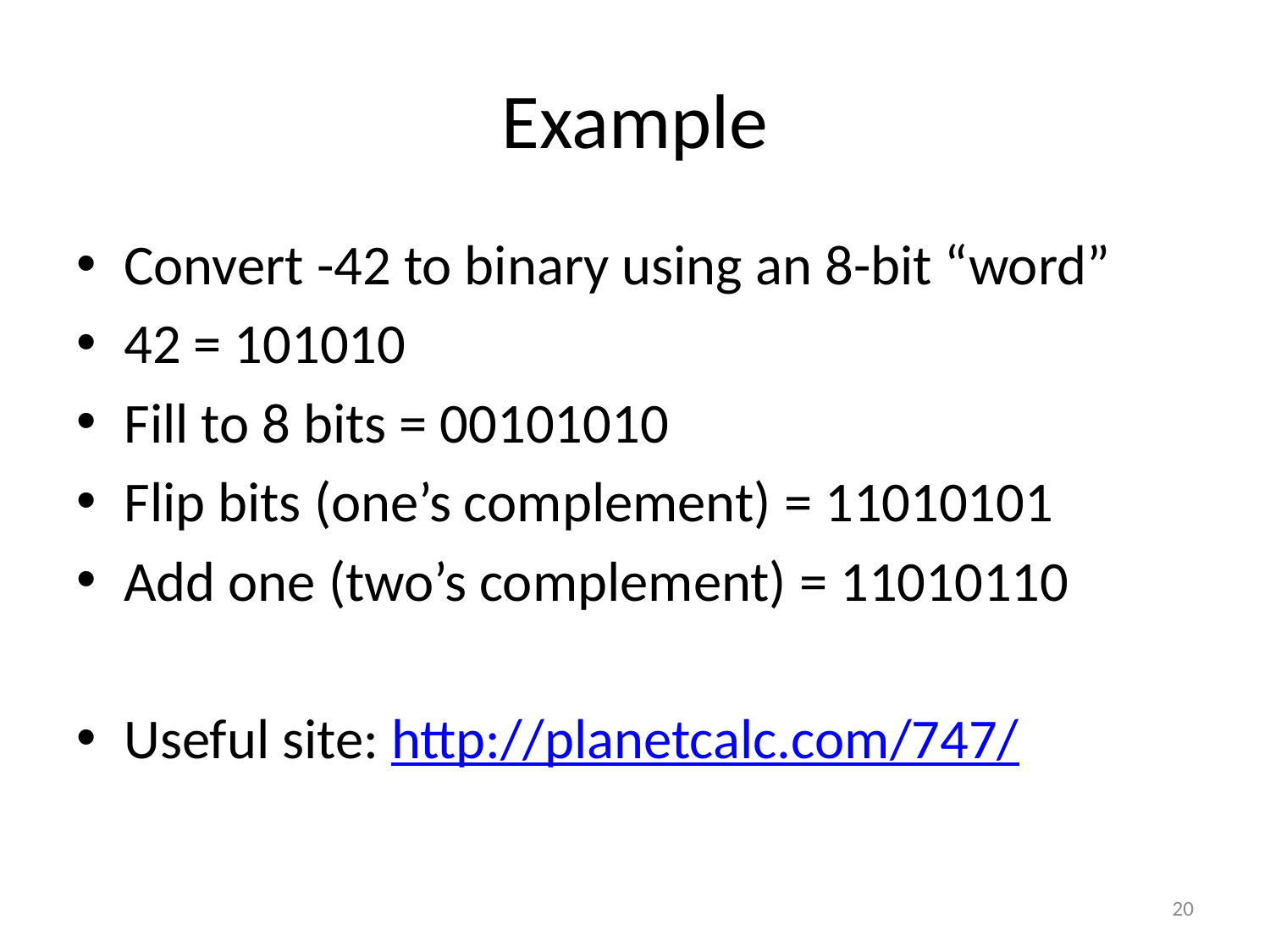

# Example
Convert -42 to binary using an 8-bit “word”
42 = 101010
Fill to 8 bits = 00101010
Flip bits (one’s complement) = 11010101
Add one (two’s complement) = 11010110

Useful site: http://planetcalc.com/747/
20